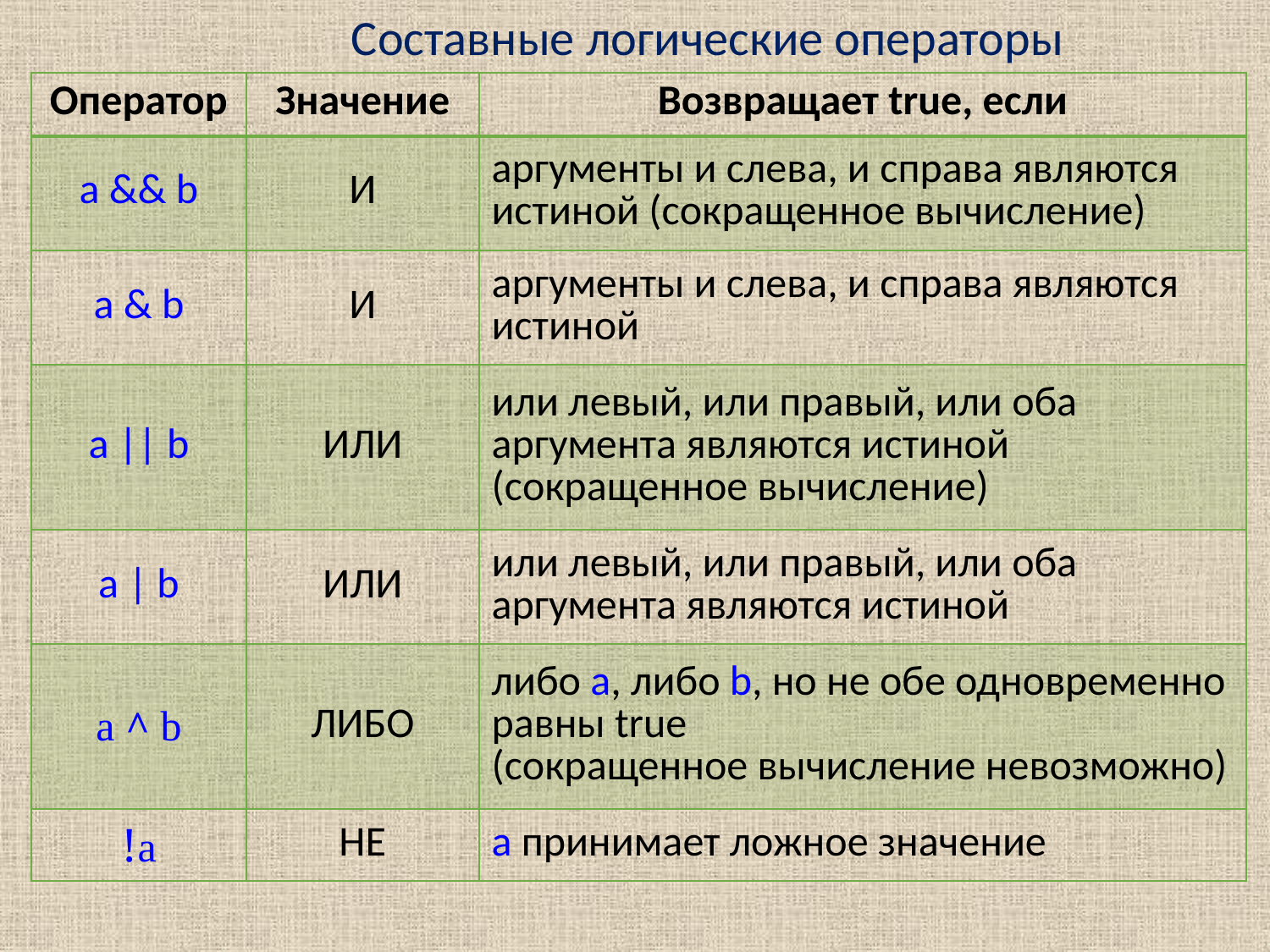

Составные логические операторы
| Оператор | Значение | Возвращает true, если |
| --- | --- | --- |
| a && b | И | аргументы и слева, и справа являются истиной (сокращенное вычисление) |
| a & b | И | аргументы и слева, и справа являются истиной |
| a || b | ИЛИ | или левый, или правый, или оба аргумента являются истиной (сокращенное вычисление) |
| a | b | ИЛИ | или левый, или правый, или оба аргумента являются истиной |
| a ^ b | ЛИБО | либо a, либо b, но не обе одновременно равны true (сокращенное вычисление невозможно) |
| !a | НЕ | a принимает ложное значение |